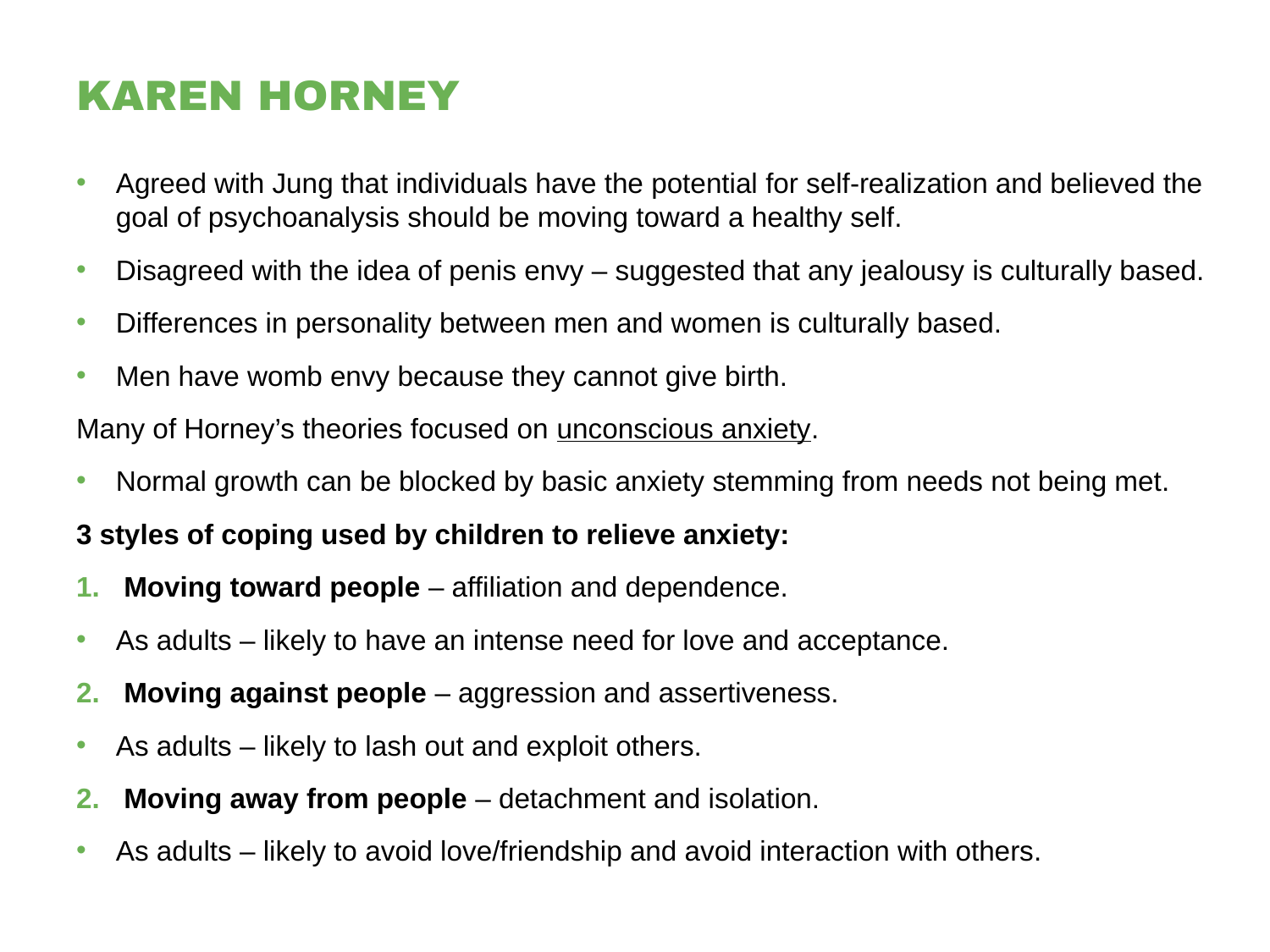

# KAREN HORNEY
Agreed with Jung that individuals have the potential for self-realization and believed the goal of psychoanalysis should be moving toward a healthy self.
Disagreed with the idea of penis envy – suggested that any jealousy is culturally based.
Differences in personality between men and women is culturally based.
Men have womb envy because they cannot give birth.
Many of Horney’s theories focused on unconscious anxiety.
Normal growth can be blocked by basic anxiety stemming from needs not being met.
3 styles of coping used by children to relieve anxiety:
Moving toward people – affiliation and dependence.
As adults – likely to have an intense need for love and acceptance.
Moving against people – aggression and assertiveness.
As adults – likely to lash out and exploit others.
Moving away from people – detachment and isolation.
As adults – likely to avoid love/friendship and avoid interaction with others.